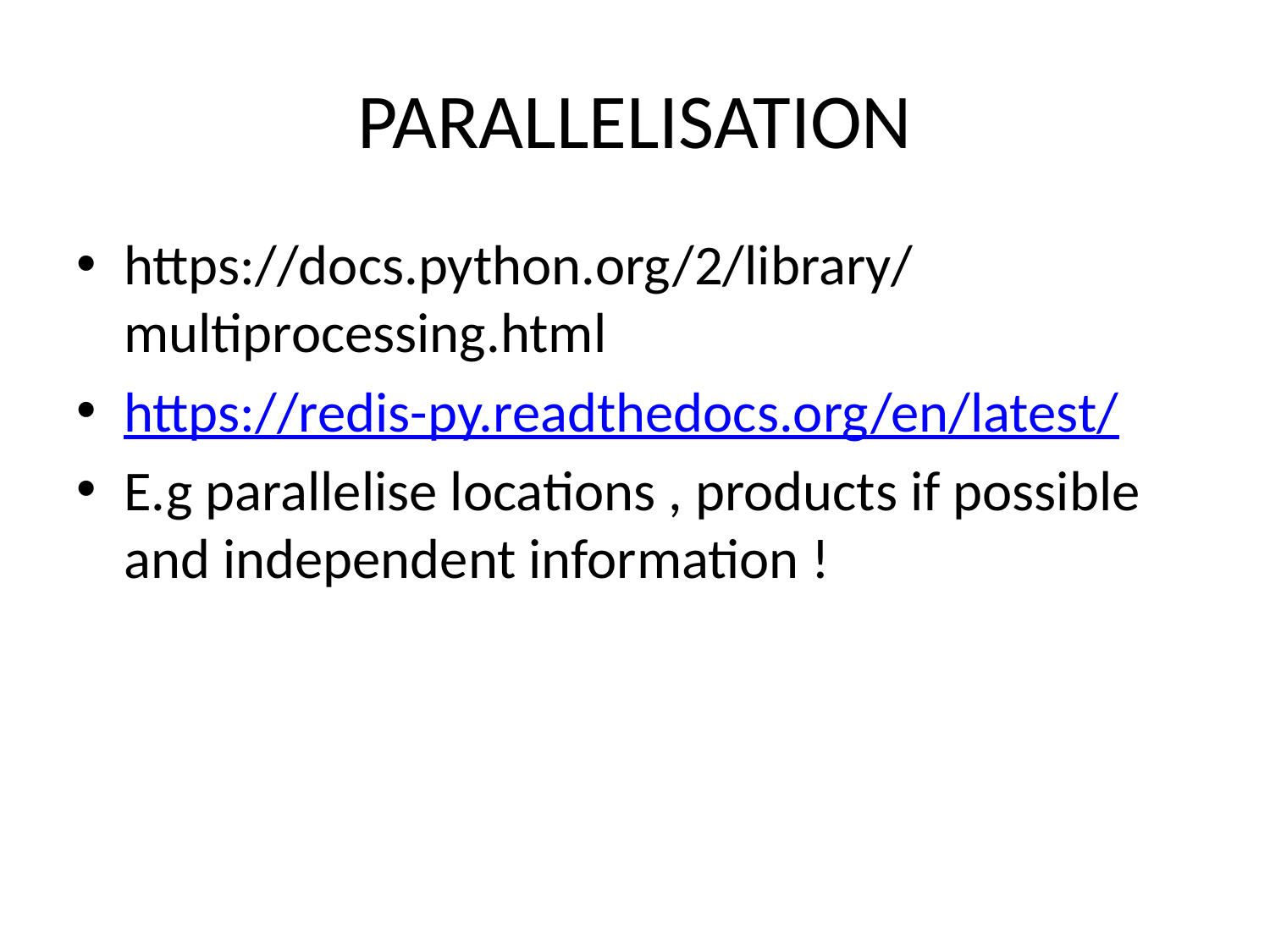

# PARALLELISATION
https://docs.python.org/2/library/multiprocessing.html
https://redis-py.readthedocs.org/en/latest/
E.g parallelise locations , products if possible and independent information !